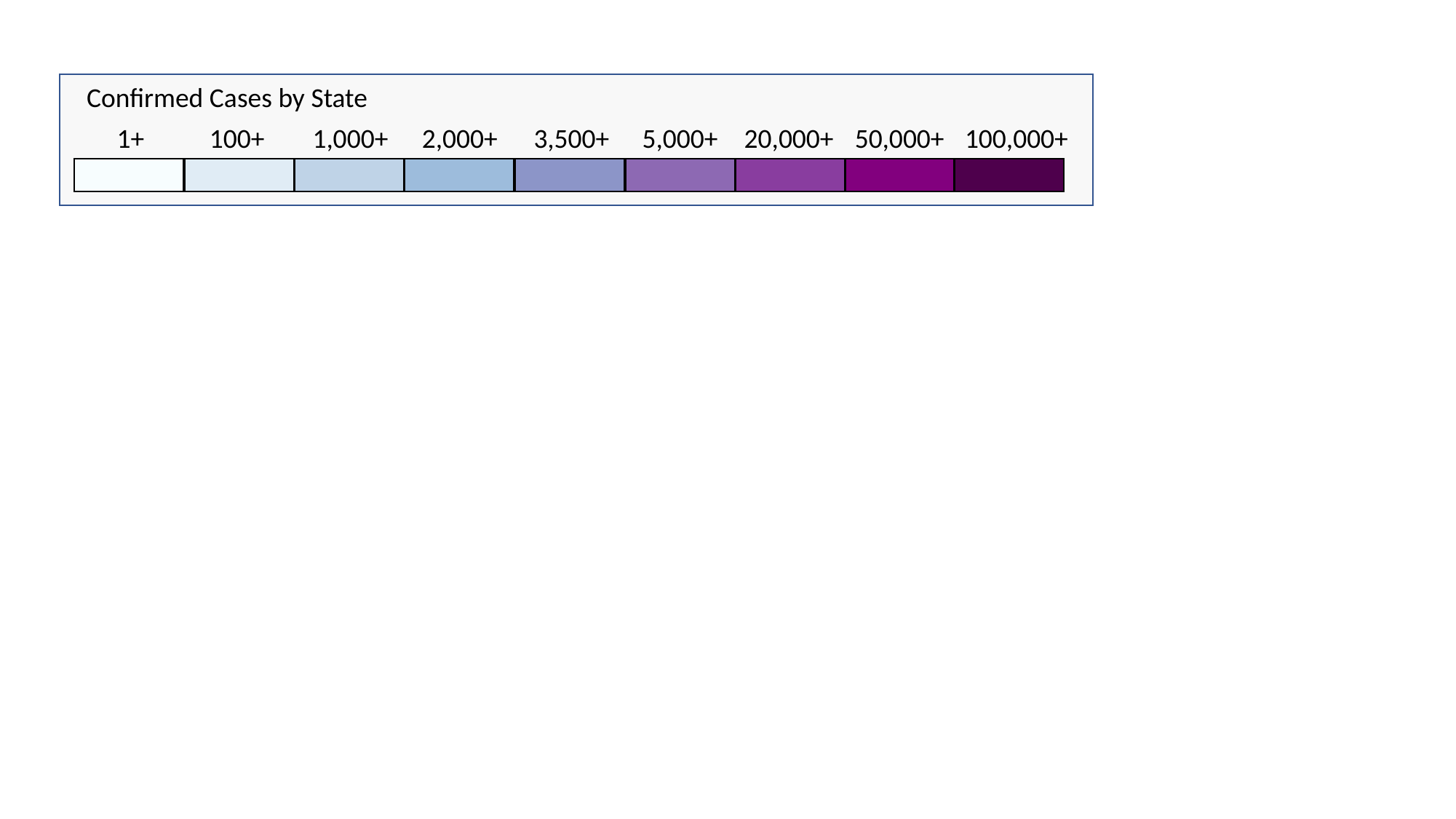

Confirmed Cases by State
1+
100+
1,000+
2,000+
3,500+
5,000+
20,000+
50,000+
100,000+